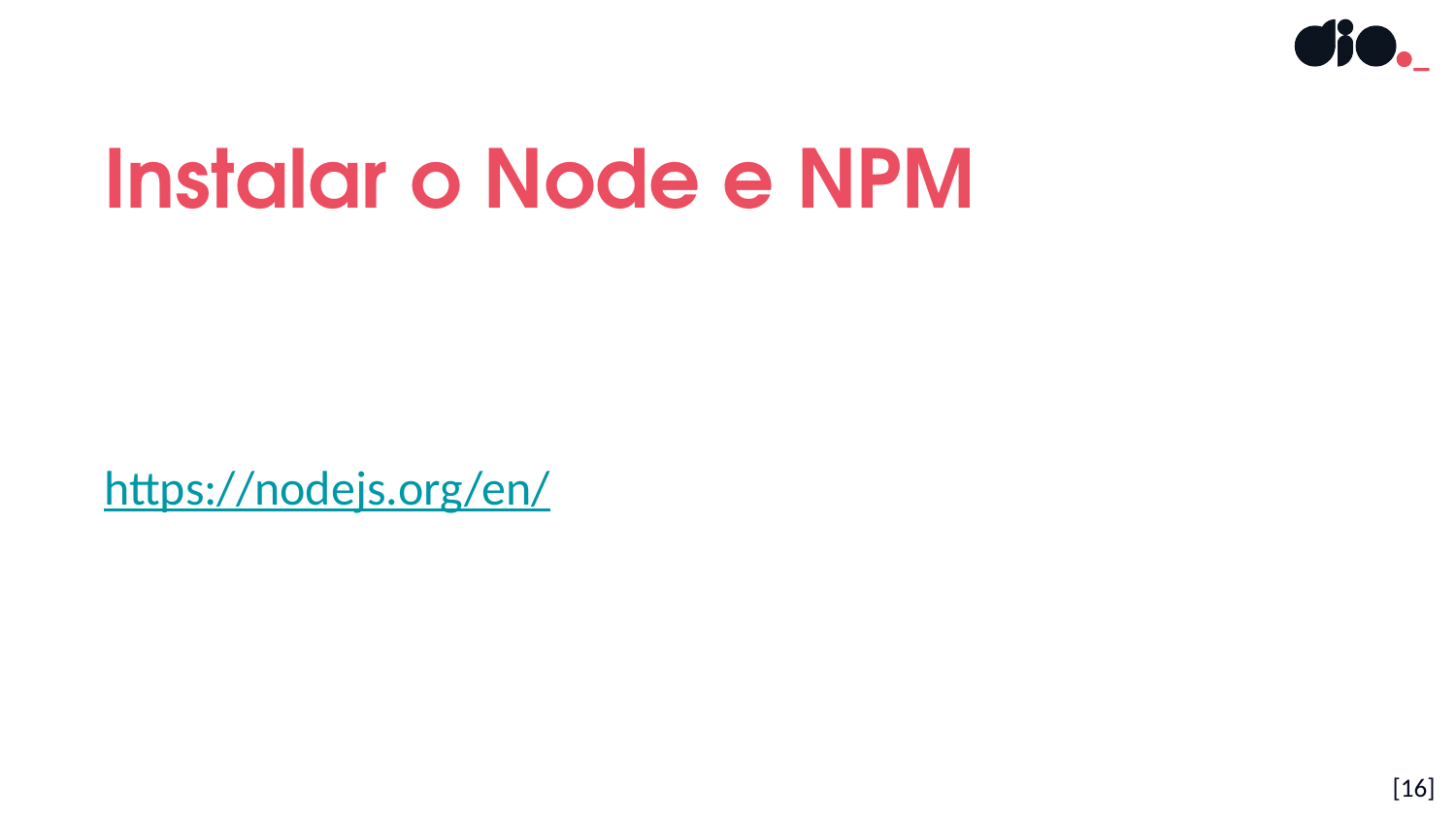

Instalar o Node e NPM
https://nodejs.org/en/
[16]